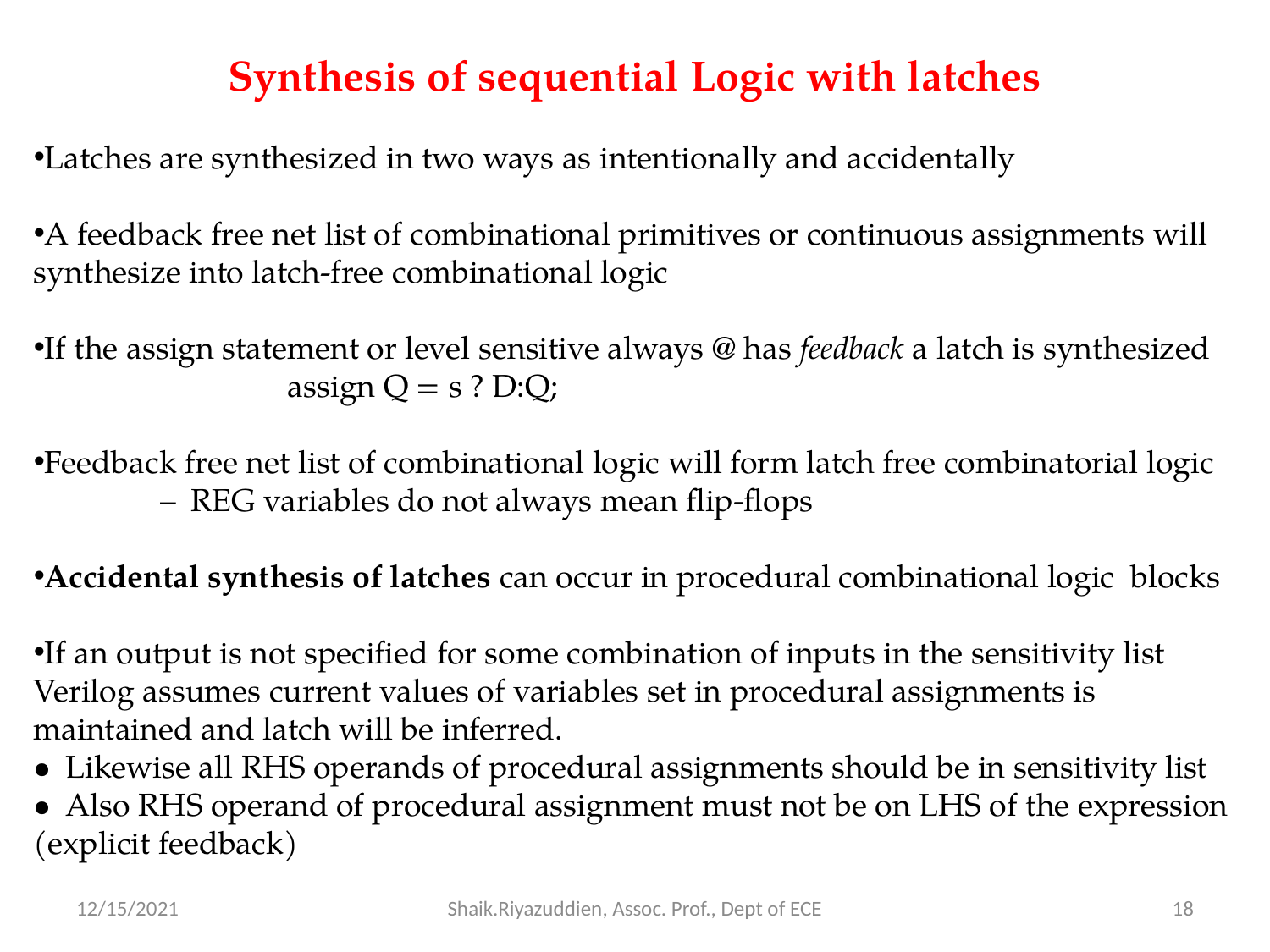

Synthesis of sequential Logic with latches

Latches are synthesized in two ways as intentionally and accidentally

A feedback free net list of combinational primitives or continuous assignments will synthesize into latch-free combinational logic

If the assign statement or level sensitive always @ has feedback a latch is synthesized
		assign Q = s ? D:Q;
Feedback free net list of combinational logic will form latch free combinatorial logic
  	–  REG variables do not always mean flip-flops

Accidental synthesis of latches can occur in procedural combinational logic  blocks

If an output is not specified for some combination of inputs in the sensitivity list Verilog assumes current values of variables set in procedural assignments is maintained and latch will be inferred.
•  Likewise all RHS operands of procedural assignments should be in sensitivity list
•  Also RHS operand of procedural assignment must not be on LHS of the expression (explicit feedback)
12/15/2021
Shaik.Riyazuddien, Assoc. Prof., Dept of ECE
18